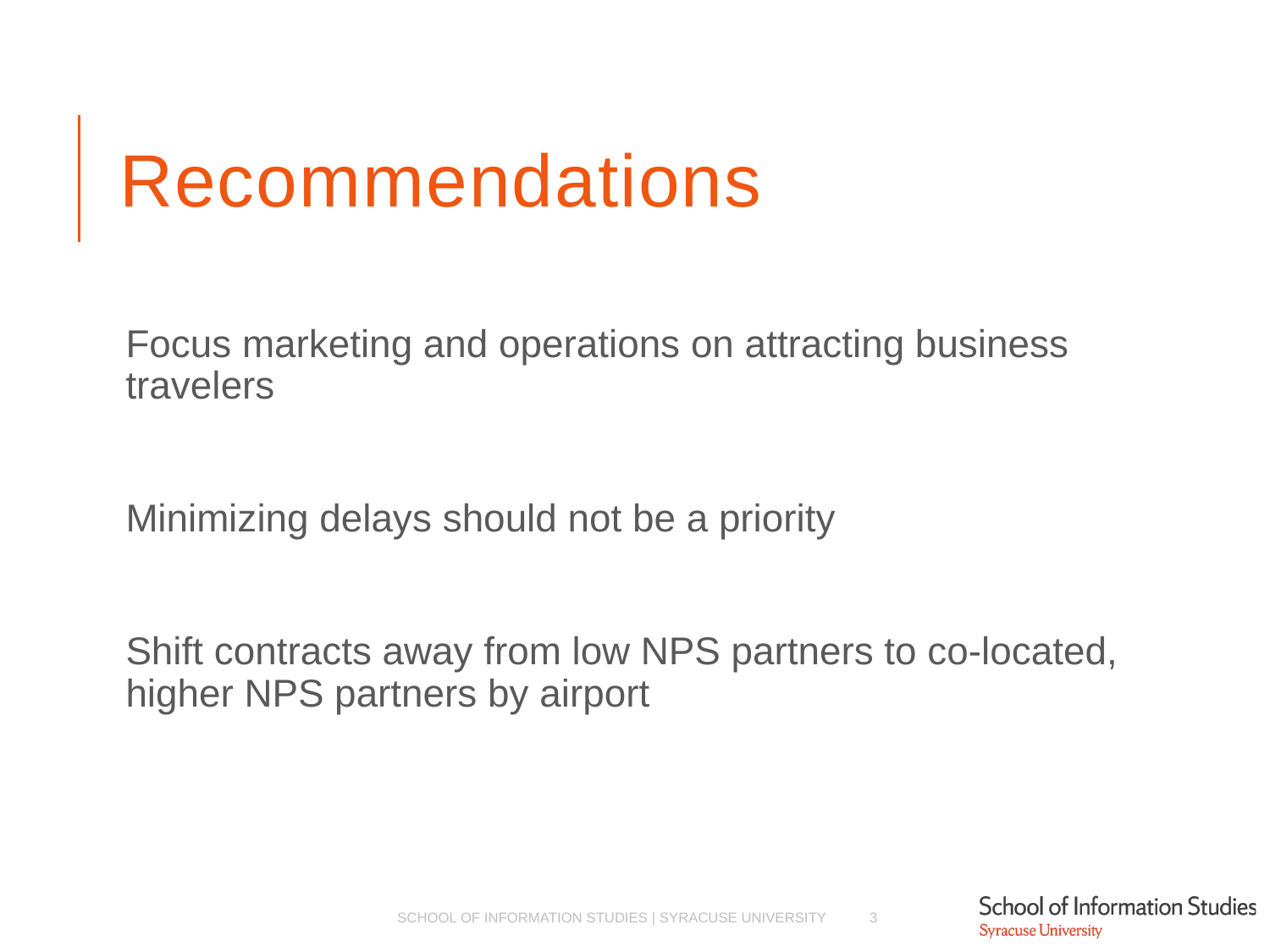

# Recommendations
Focus marketing and operations on attracting business travelers

Minimizing delays should not be a priority

Shift contracts away from low NPS partners to co-located, higher NPS partners by airport
School of Information Studies | Syracuse University
3